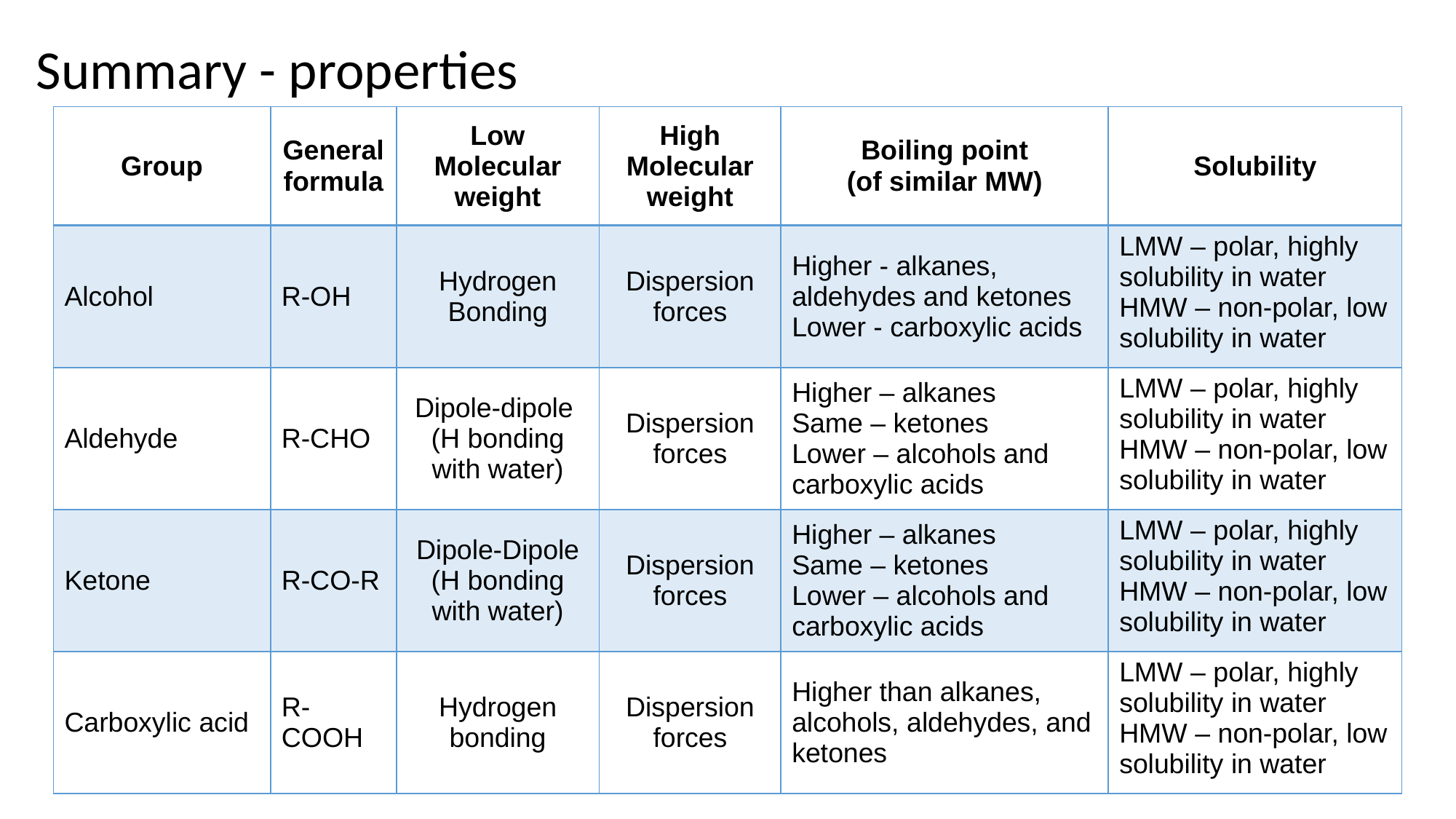

Summary - properties
| Group | General formula | Low Molecular weight | High Molecular weight | Boiling point (of similar MW) | Solubility |
| --- | --- | --- | --- | --- | --- |
| Alcohol | R-OH | Hydrogen Bonding | Dispersion forces | Higher - alkanes, aldehydes and ketones Lower - carboxylic acids | LMW – polar, highly solubility in water HMW – non-polar, low solubility in water |
| Aldehyde | R-CHO | Dipole-dipole (H bonding with water) | Dispersion forces | Higher – alkanes Same – ketones Lower – alcohols and carboxylic acids | LMW – polar, highly solubility in water HMW – non-polar, low solubility in water |
| Ketone | R-CO-R | Dipole-Dipole (H bonding with water) | Dispersion forces | Higher – alkanes Same – ketones Lower – alcohols and carboxylic acids | LMW – polar, highly solubility in water HMW – non-polar, low solubility in water |
| Carboxylic acid | R-COOH | Hydrogen bonding | Dispersion forces | Higher than alkanes, alcohols, aldehydes, and ketones | LMW – polar, highly solubility in water HMW – non-polar, low solubility in water |